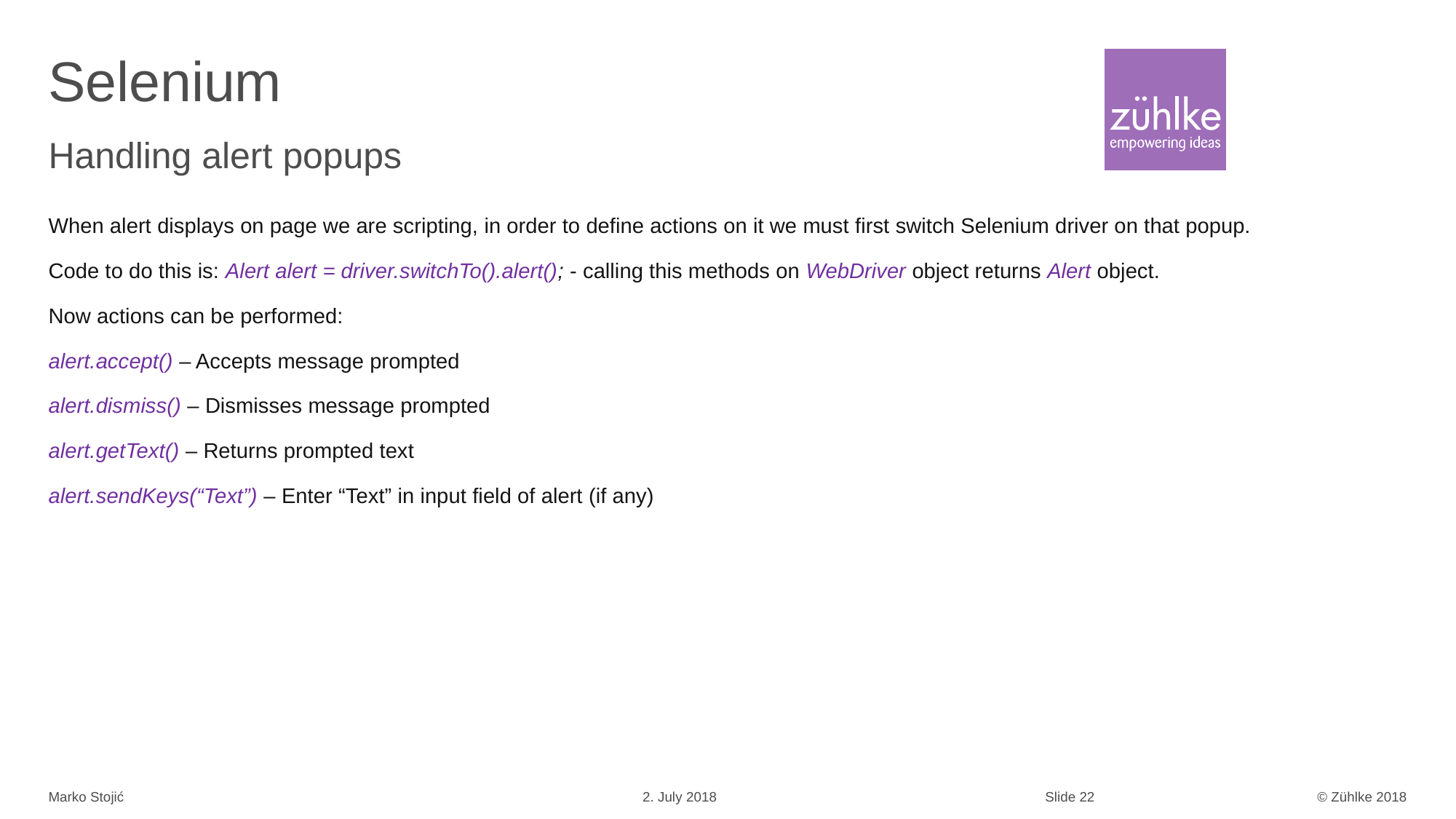

# Selenium
Handling alert popups
When alert displays on page we are scripting, in order to define actions on it we must first switch Selenium driver on that popup.
Code to do this is: Alert alert = driver.switchTo().alert(); - calling this methods on WebDriver object returns Alert object.
Now actions can be performed:
alert.accept() – Accepts message prompted
alert.dismiss() – Dismisses message prompted
alert.getText() – Returns prompted text
alert.sendKeys(“Text”) – Enter “Text” in input field of alert (if any)